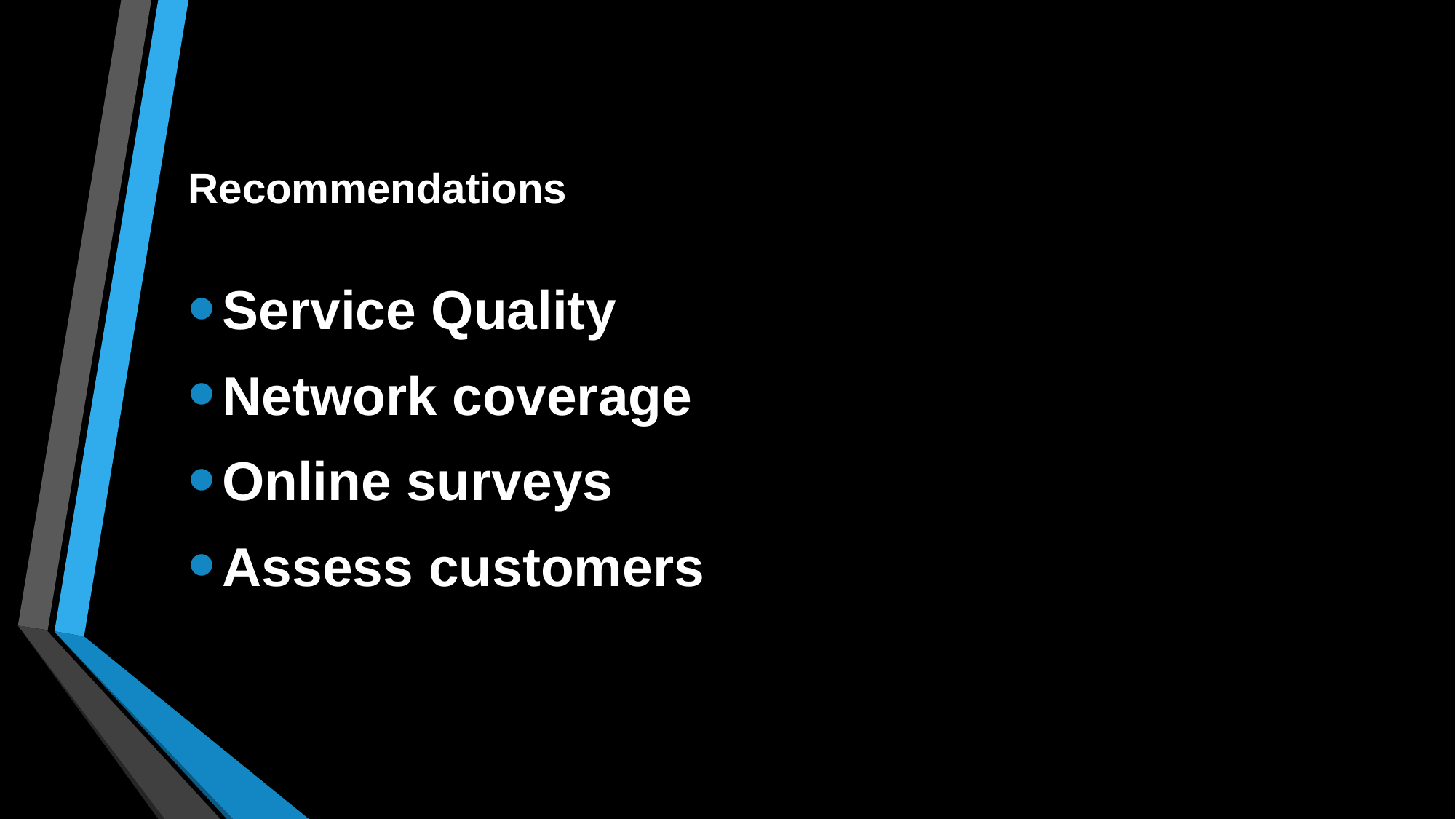

# Recommendations
Service Quality
Network coverage
Online surveys
Assess customers